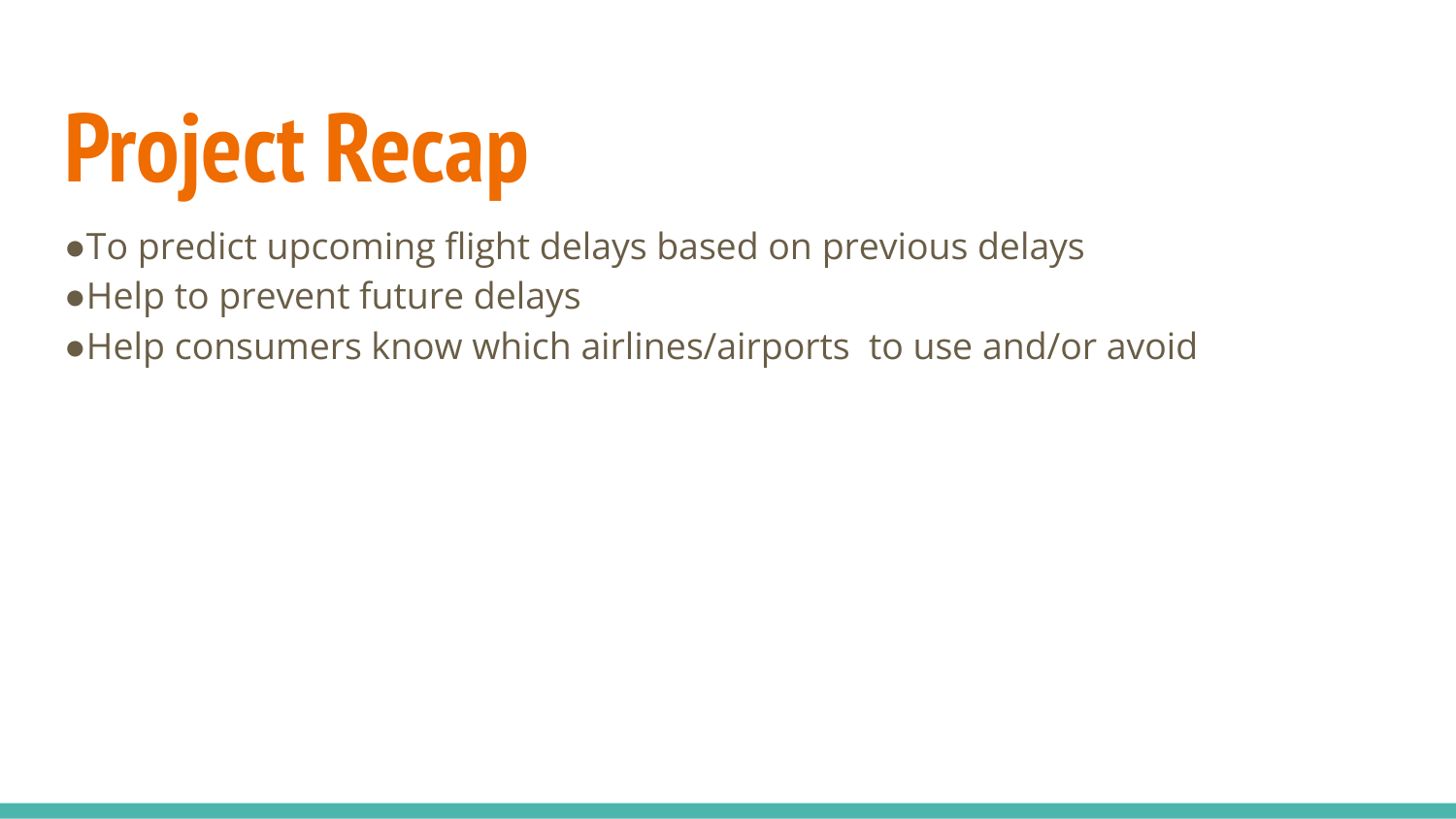

# Project Recap
●To predict upcoming flight delays based on previous delays
●Help to prevent future delays
●Help consumers know which airlines/airports  to use and/or avoid